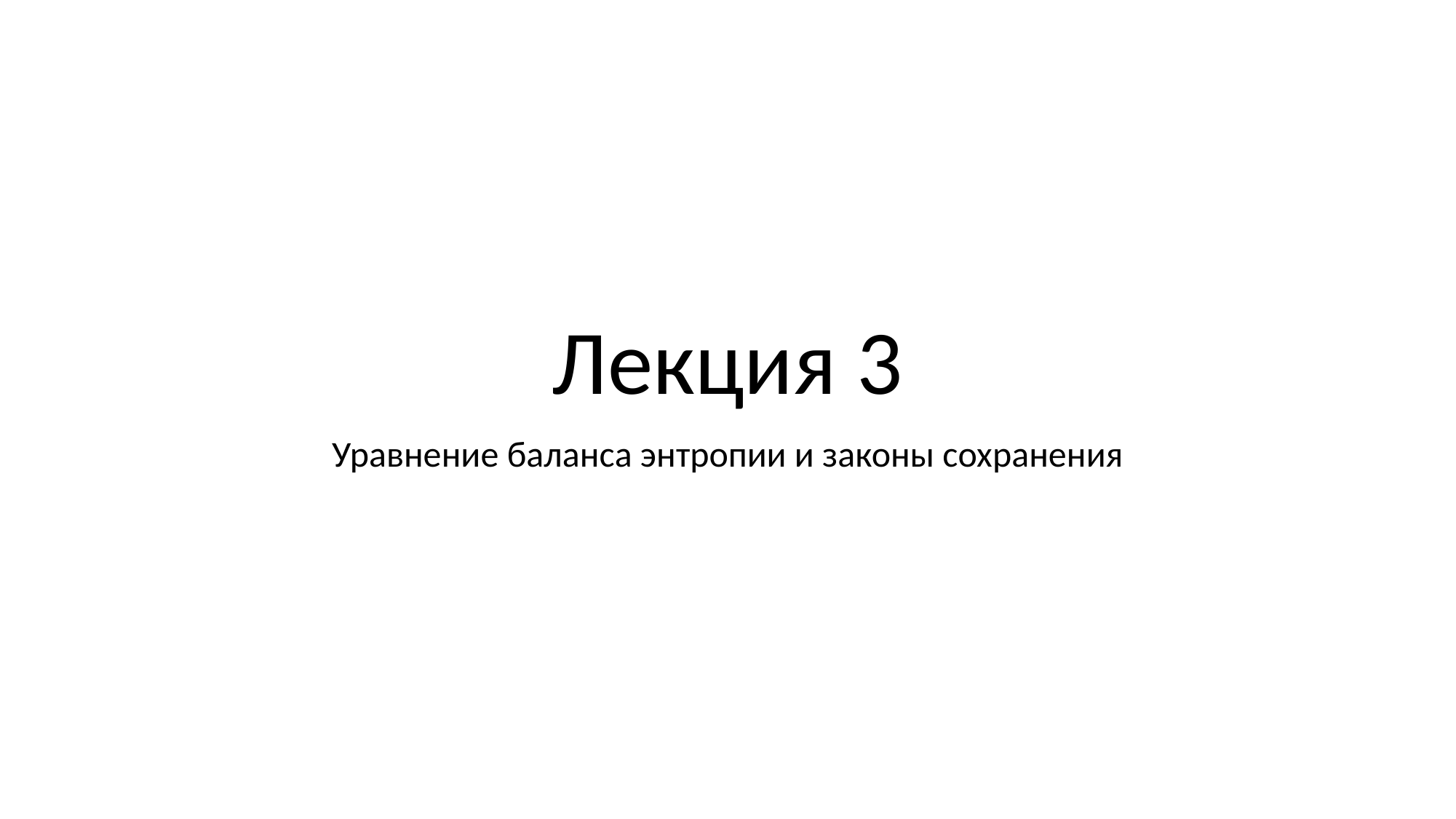

# Лекция 3
Уравнение баланса энтропии и законы сохранения